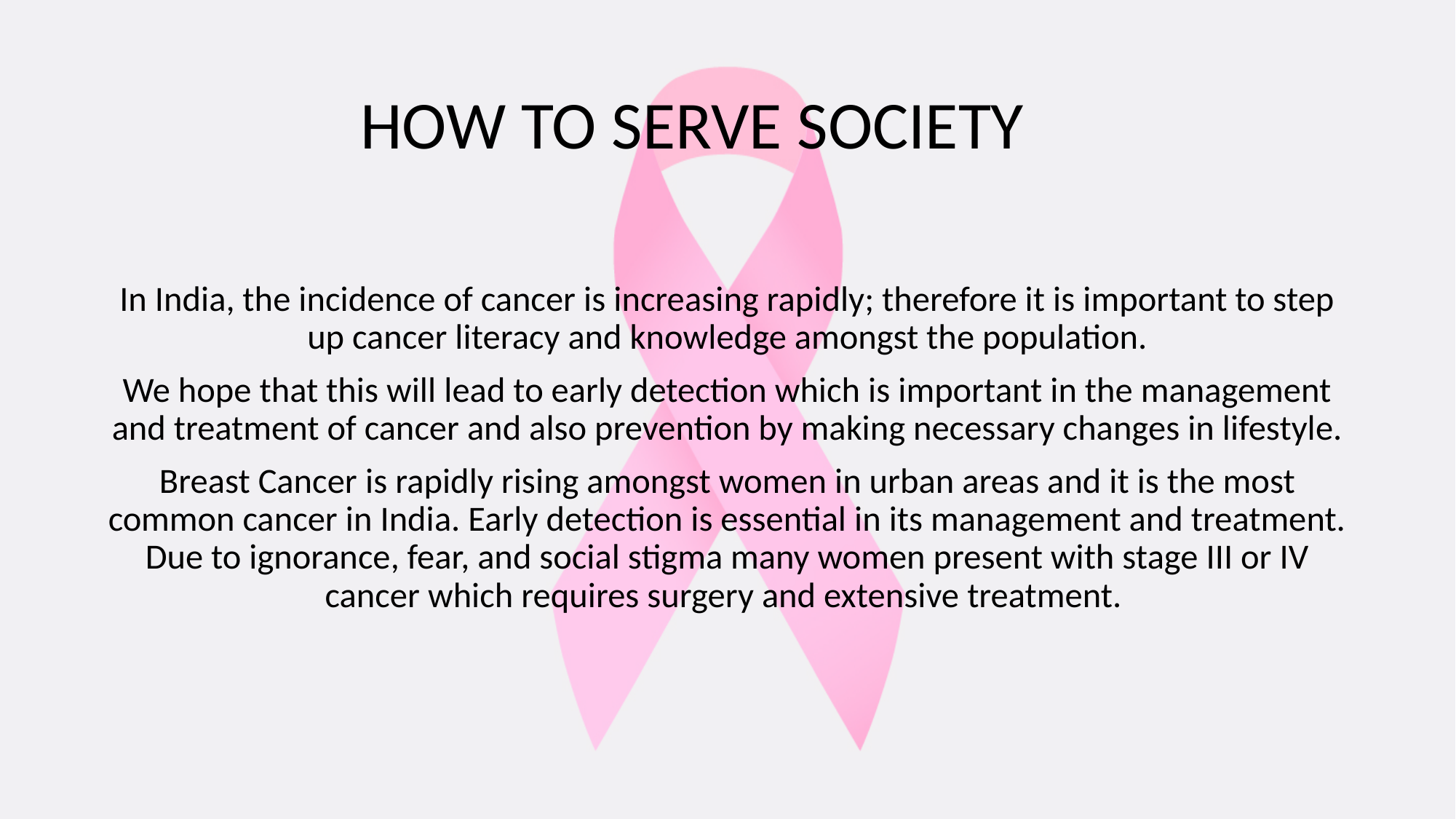

# HOW TO SERVE SOCIETY
In India, the incidence of cancer is increasing rapidly; therefore it is important to step up cancer literacy and knowledge amongst the population.
We hope that this will lead to early detection which is important in the management and treatment of cancer and also prevention by making necessary changes in lifestyle.
Breast Cancer is rapidly rising amongst women in urban areas and it is the most common cancer in India. Early detection is essential in its management and treatment. Due to ignorance, fear, and social stigma many women present with stage III or IV cancer which requires surgery and extensive treatment.